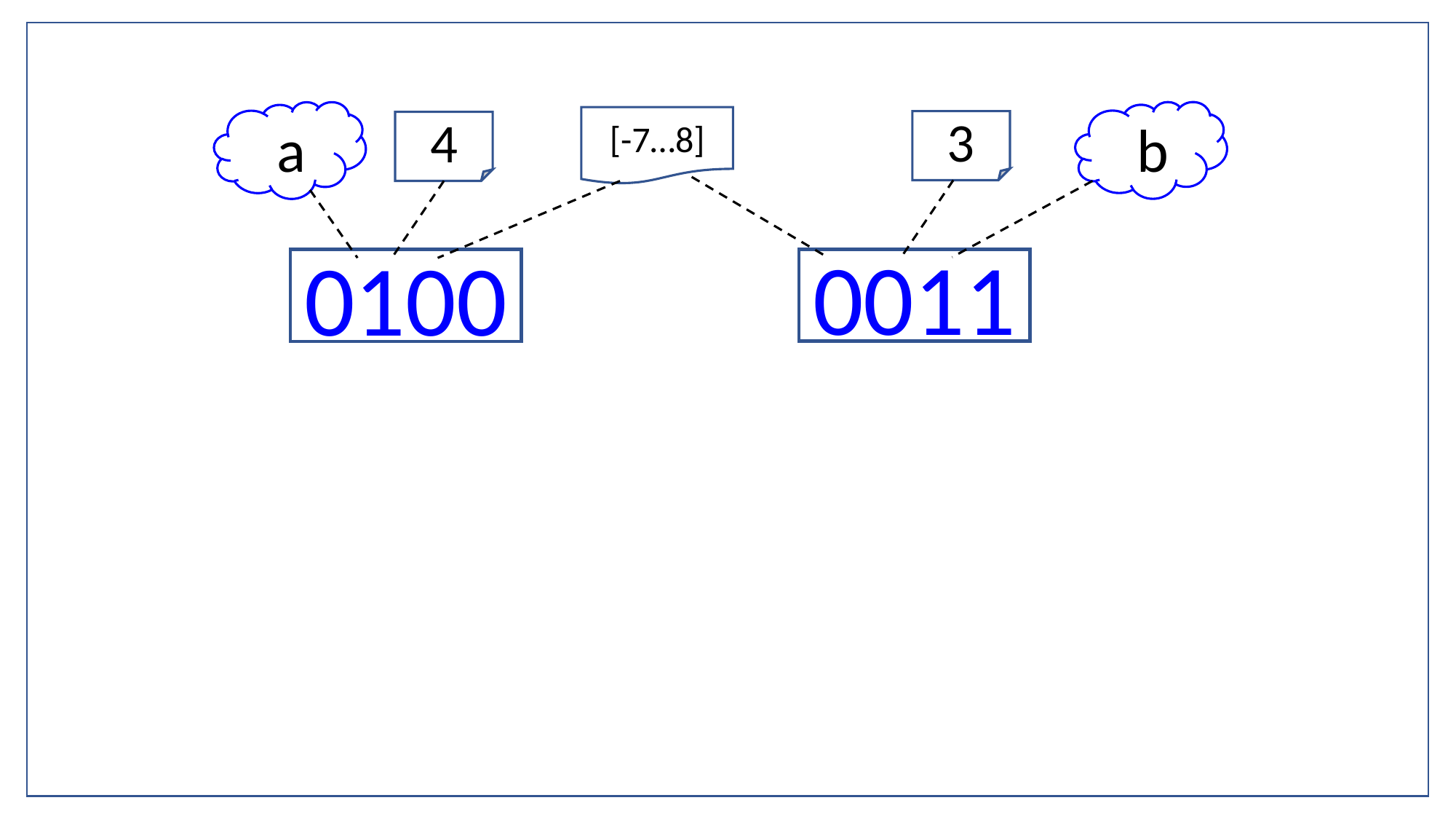

b
 a
[-7…8]
3
4
0011
0100